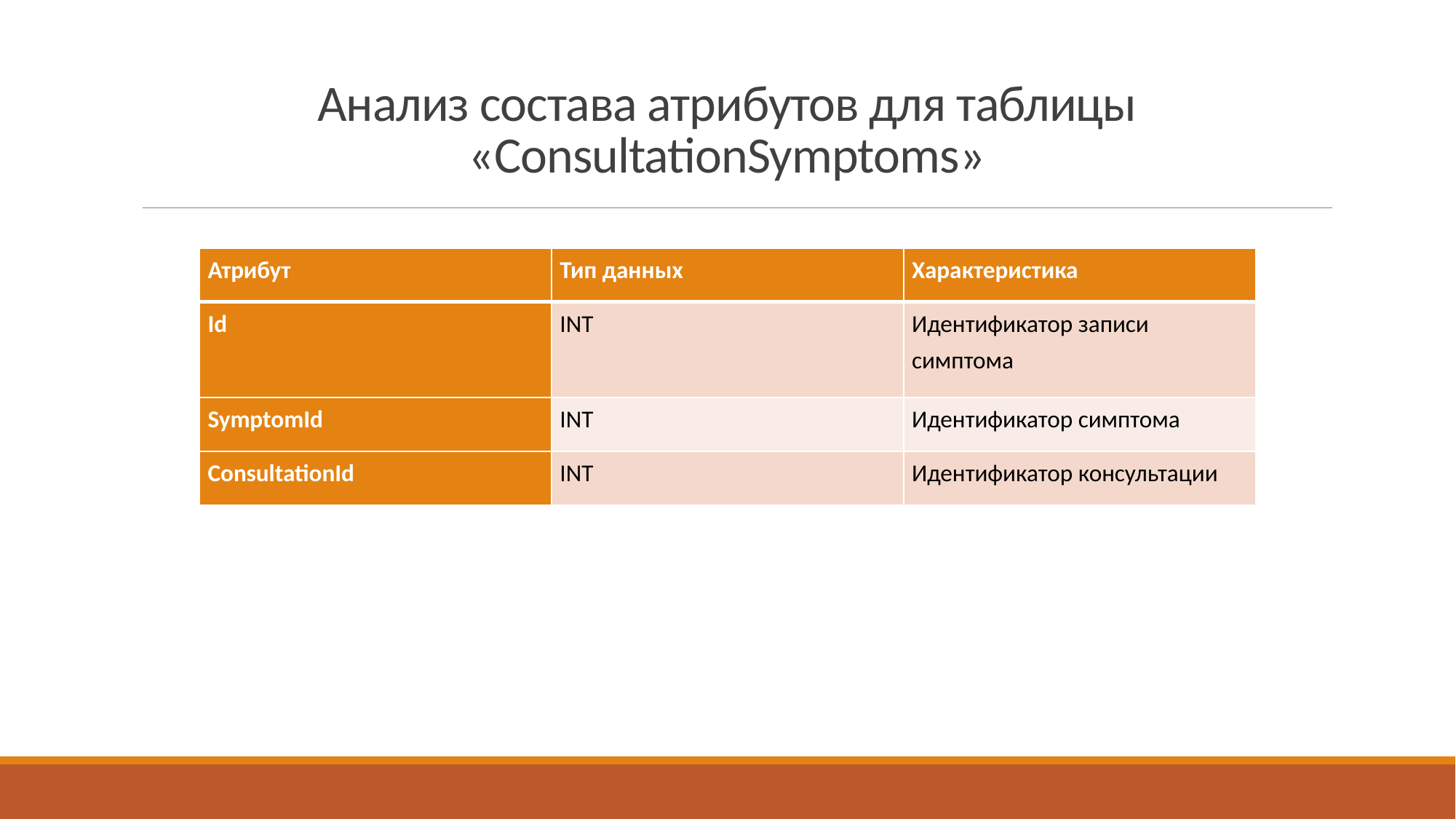

# Анализ состава атрибутов для таблицы «ConsultationSymptoms»
| Атрибут | Тип данных | Характеристика |
| --- | --- | --- |
| Id | INT | Идентификатор записи симптома |
| SymptomId | INT | Идентификатор симптома |
| ConsultationId | INT | Идентификатор консультации |